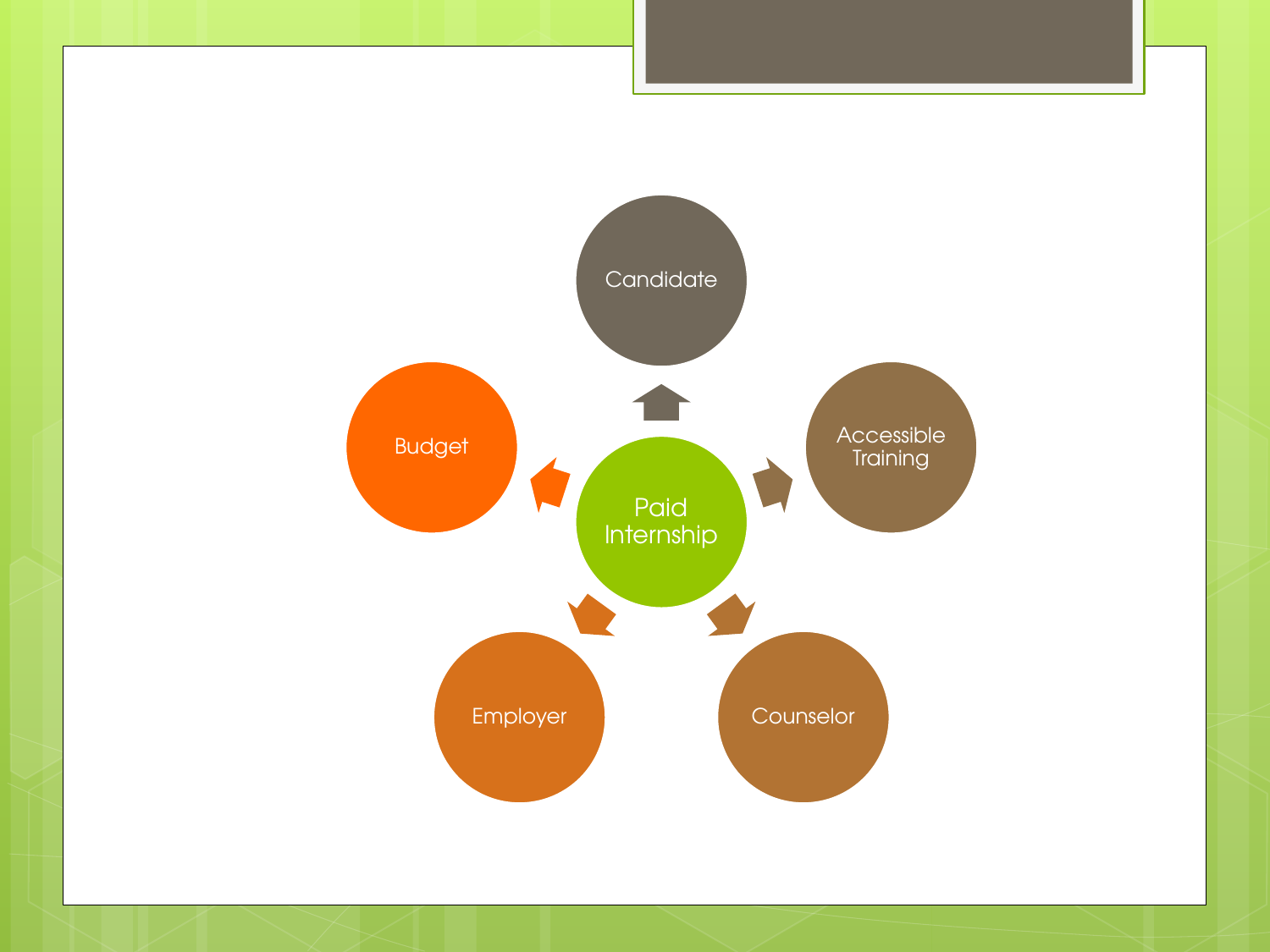

Paid Internship

Candidate

Accessible Training

Counselor

Employer

Budget